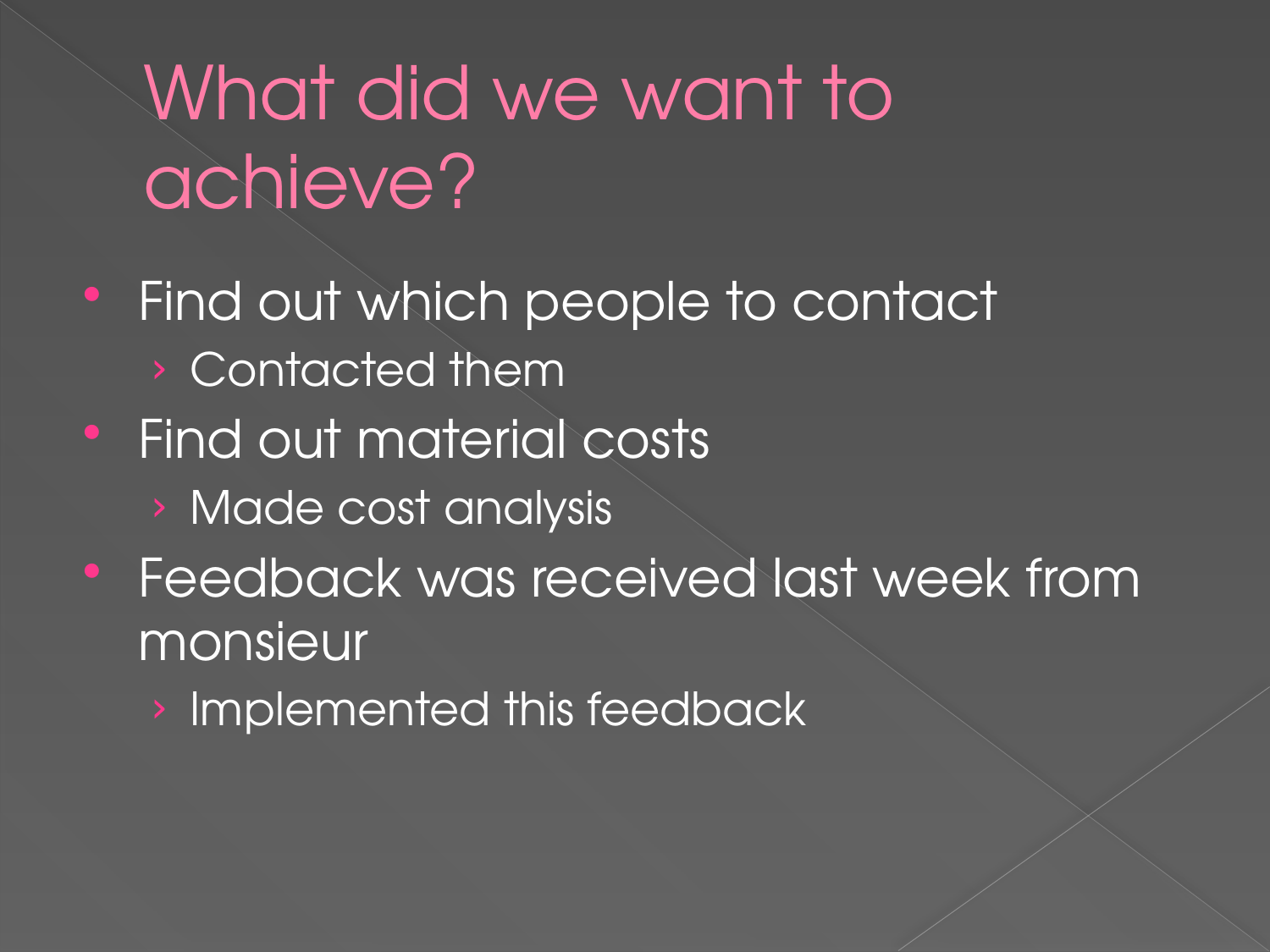

# What did we want to achieve?
Find out which people to contact
Contacted them
Find out material costs
Made cost analysis
Feedback was received last week from monsieur
Implemented this feedback